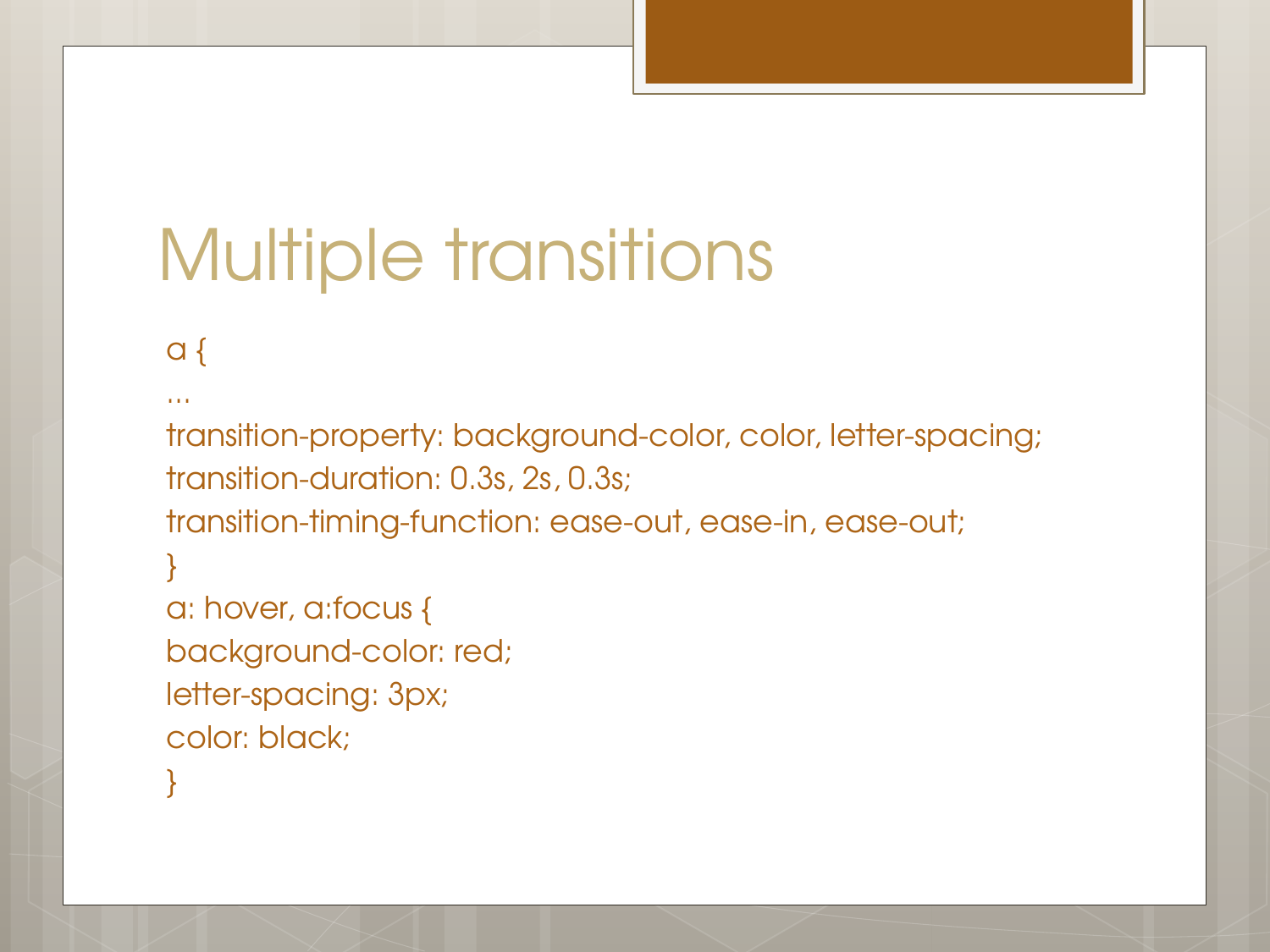

# Multiple transitions
a {
...
transition-property: background-color, color, letter-spacing;
transition-duration: 0.3s, 2s, 0.3s;
transition-timing-function: ease-out, ease-in, ease-out;
}
a: hover, a:focus {
background-color: red;
letter-spacing: 3px;
color: black;
}